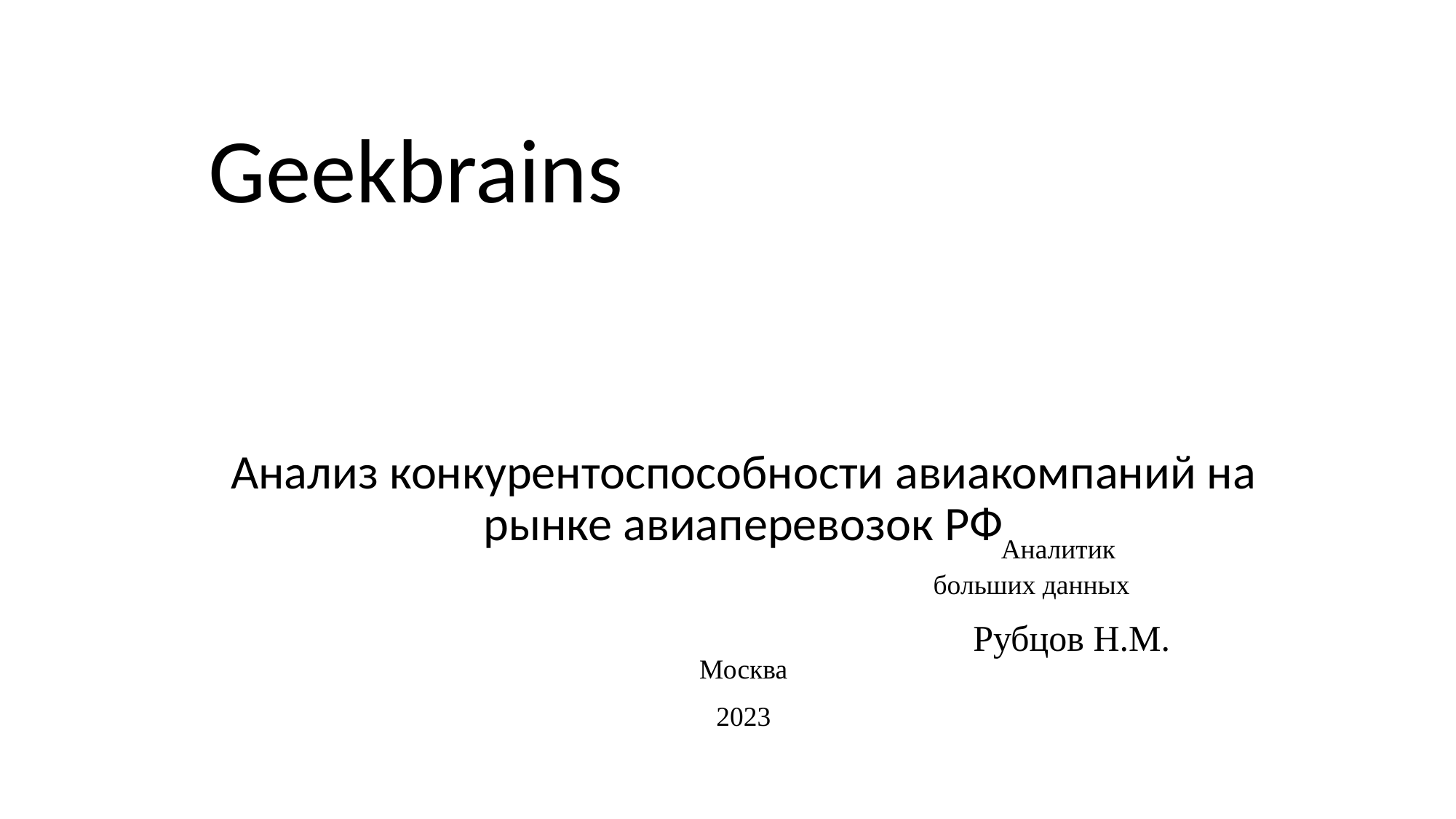

# Geekbrains

Анализ конкурентоспособности авиакомпаний на рынке авиаперевозок РФ

Аналитик больших данных
Рубцов Н.М.
Москва
2023